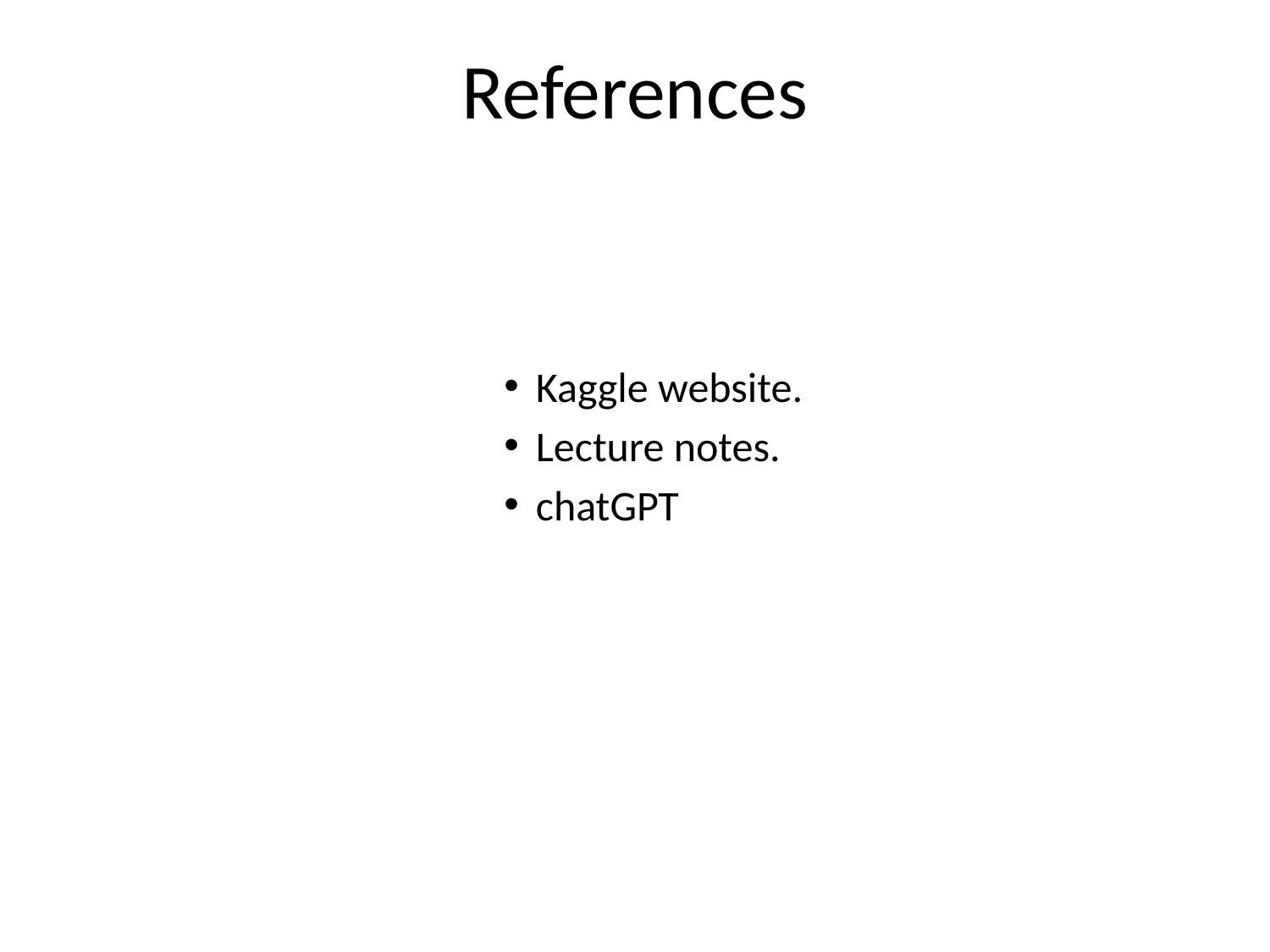

# References
Kaggle website.
Lecture notes.
chatGPT